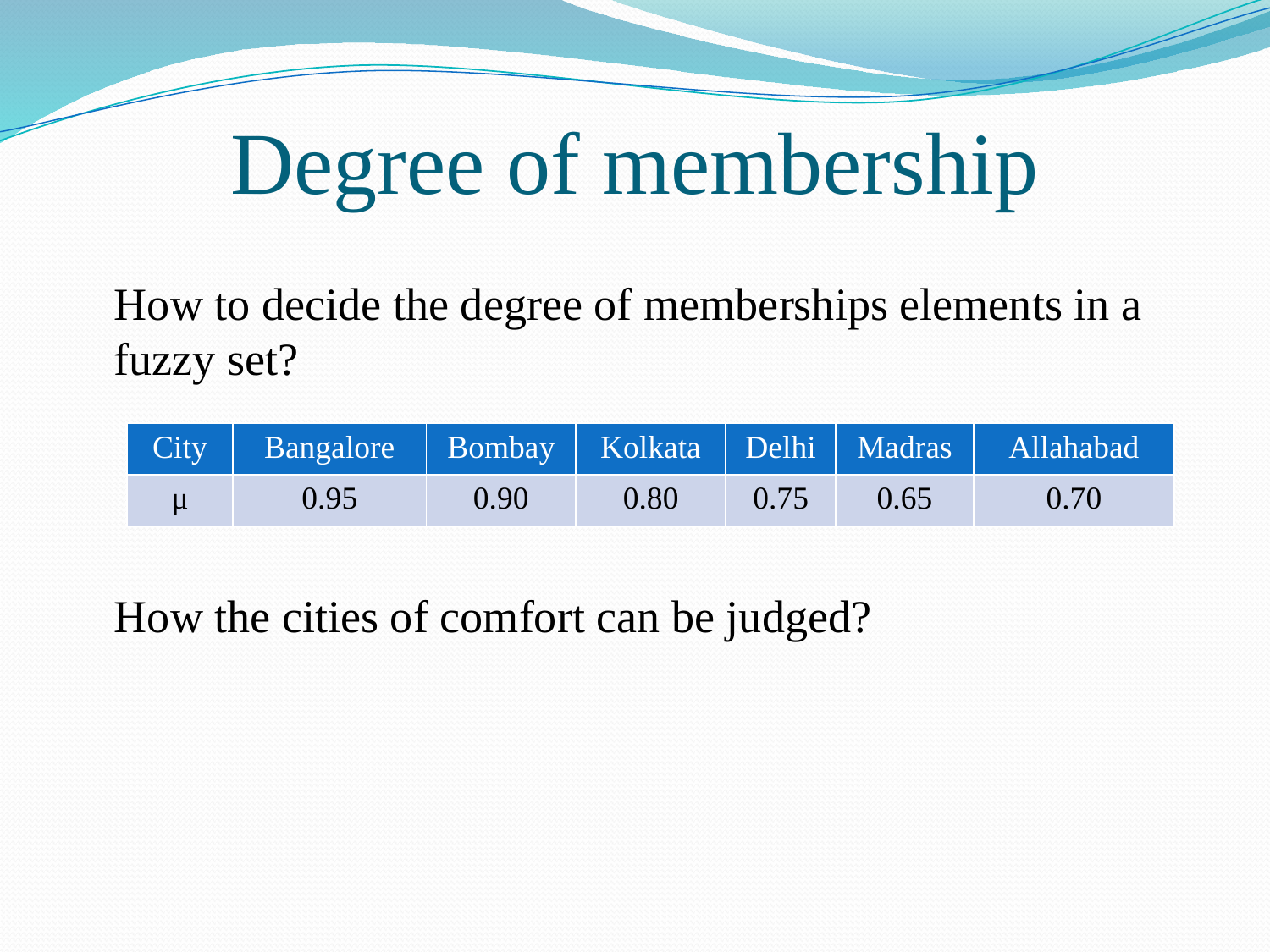

# Degree of membership
	How to decide the degree of memberships elements in a fuzzy set?

	How the cities of comfort can be judged?
| City | Bangalore | Bombay | Kolkata | Delhi | Madras | Allahabad |
| --- | --- | --- | --- | --- | --- | --- |
| μ | 0.95 | 0.90 | 0.80 | 0.75 | 0.65 | 0.70 |